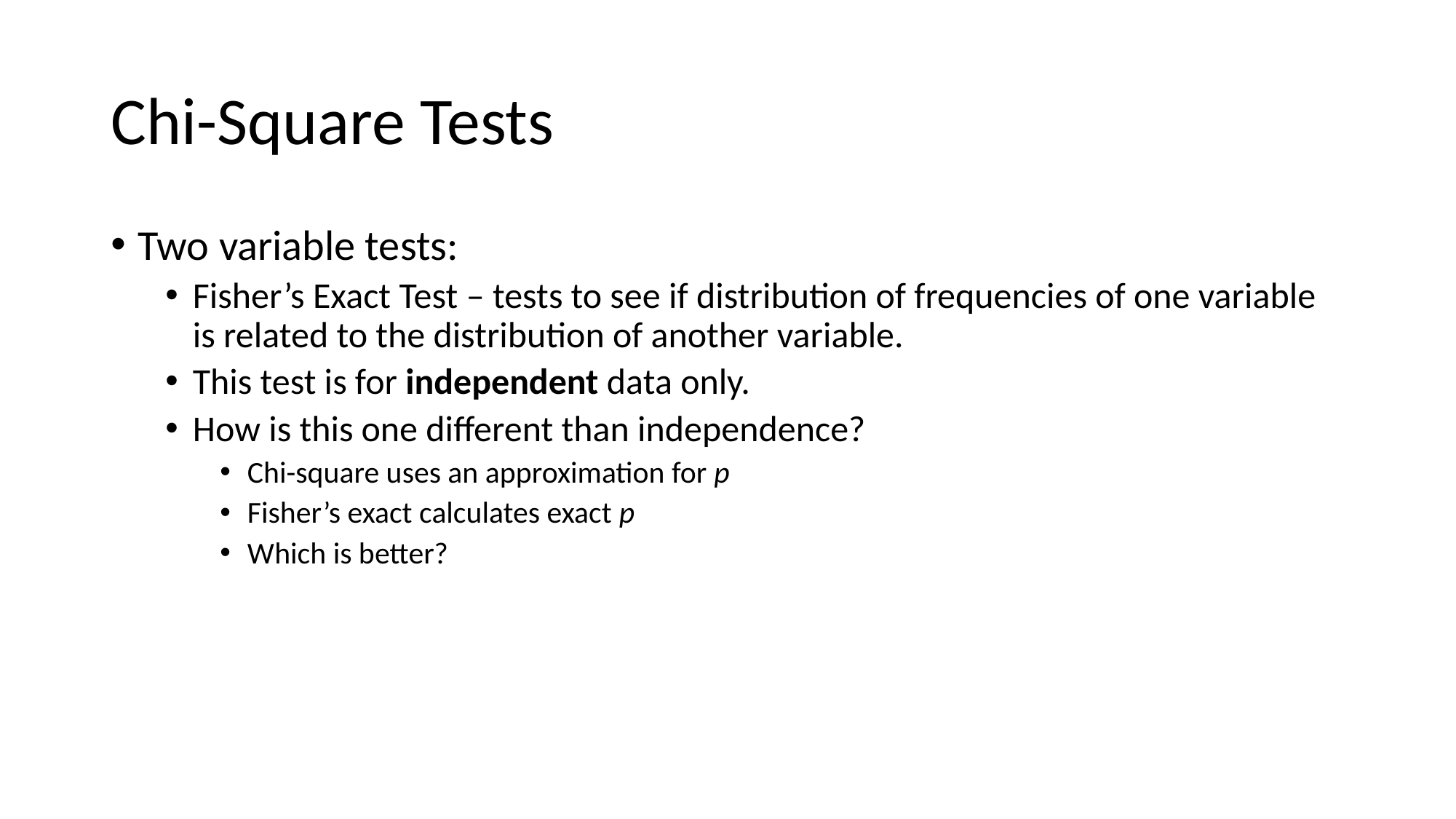

# Chi-Square Tests
Two variable tests:
Fisher’s Exact Test – tests to see if distribution of frequencies of one variable is related to the distribution of another variable.
This test is for independent data only.
How is this one different than independence?
Chi-square uses an approximation for p
Fisher’s exact calculates exact p
Which is better?